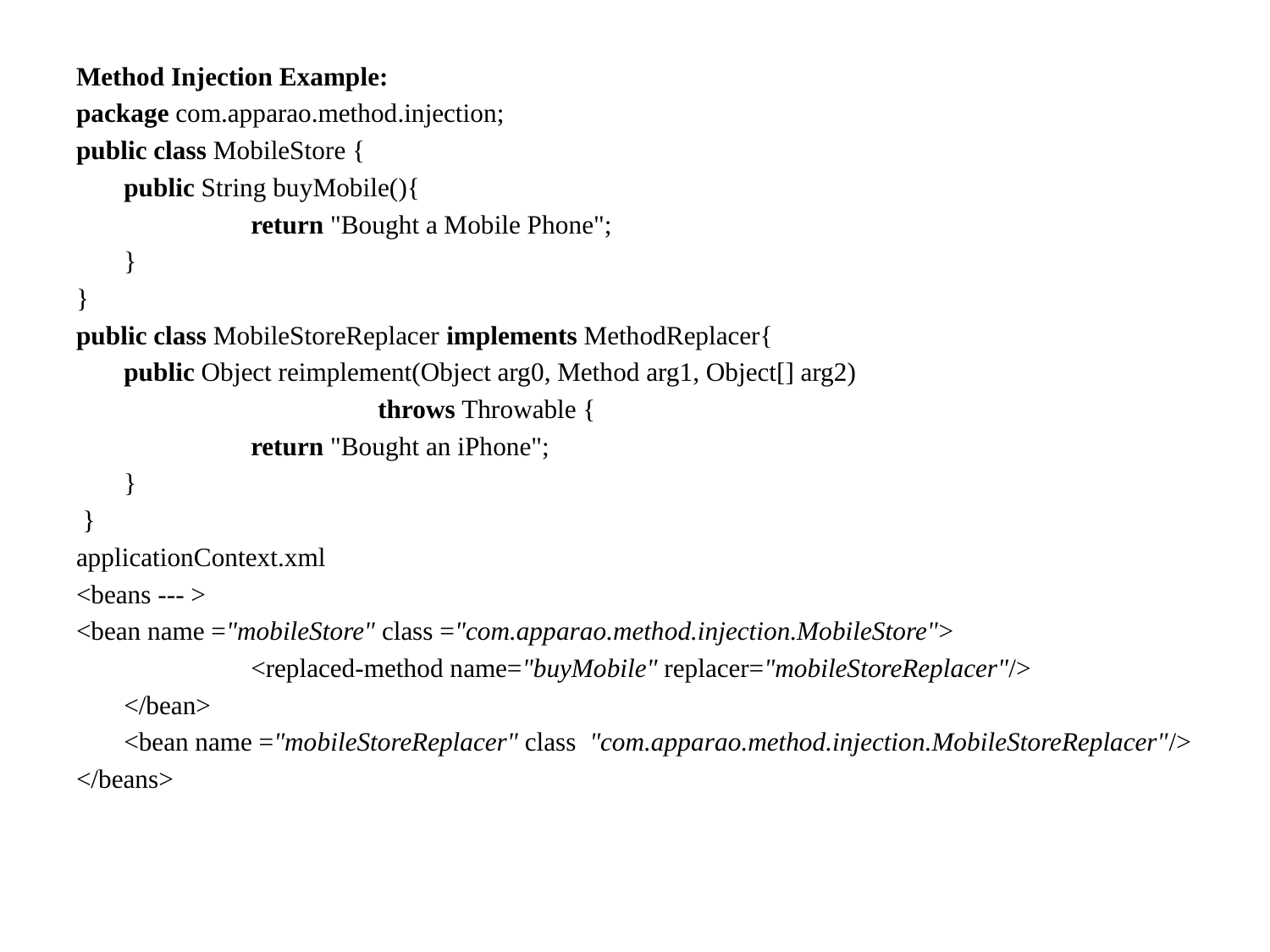

Method Injection Example:
package com.apparao.method.injection;
public class MobileStore {
	public String buyMobile(){
		return "Bought a Mobile Phone";
	}
}
public class MobileStoreReplacer implements MethodReplacer{
 	public Object reimplement(Object arg0, Method arg1, Object[] arg2)
			throws Throwable {
		return "Bought an iPhone";
	}
 }
applicationContext.xml
<beans --- >
<bean name ="mobileStore" class ="com.apparao.method.injection.MobileStore">
		<replaced-method name="buyMobile" replacer="mobileStoreReplacer"/>
	</bean>
	<bean name ="mobileStoreReplacer" class  "com.apparao.method.injection.MobileStoreReplacer"/>
</beans>